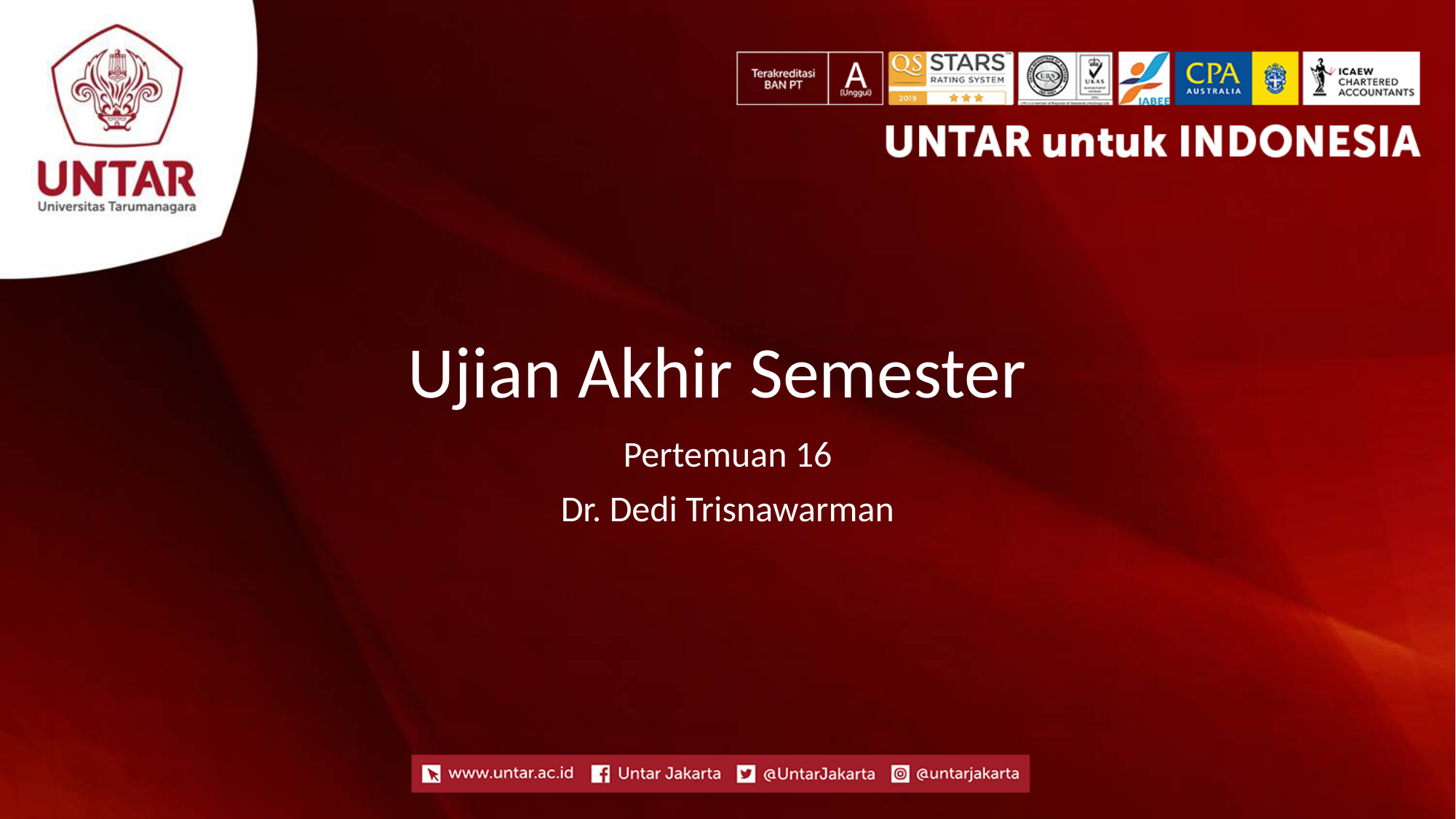

# Ujian Akhir Semester
Pertemuan 16
Dr. Dedi Trisnawarman